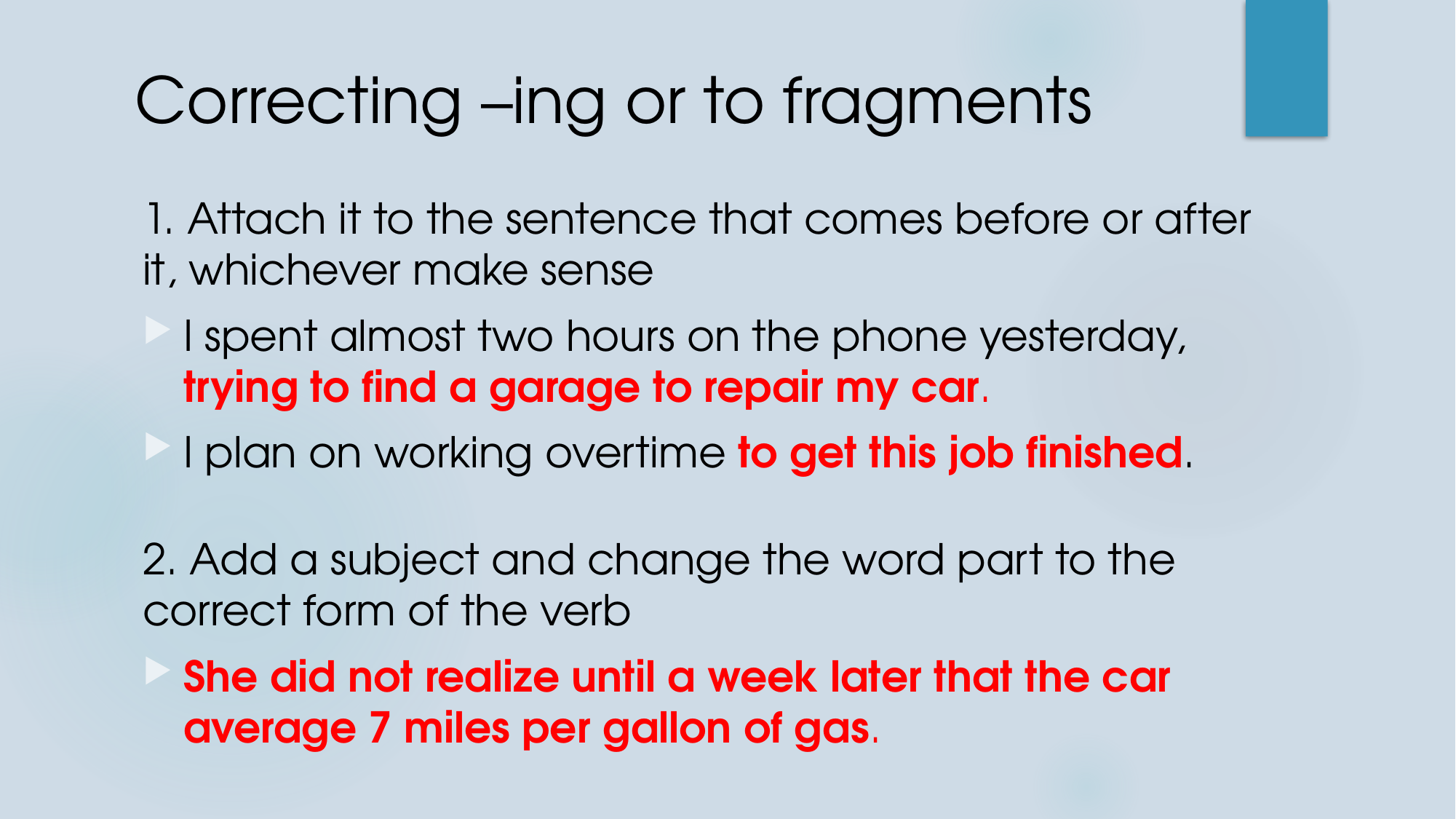

# Correcting –ing or to fragments
1. Attach it to the sentence that comes before or after it, whichever make sense
I spent almost two hours on the phone yesterday, trying to find a garage to repair my car.
I plan on working overtime to get this job finished.

2. Add a subject and change the word part to the correct form of the verb
She did not realize until a week later that the car average 7 miles per gallon of gas.